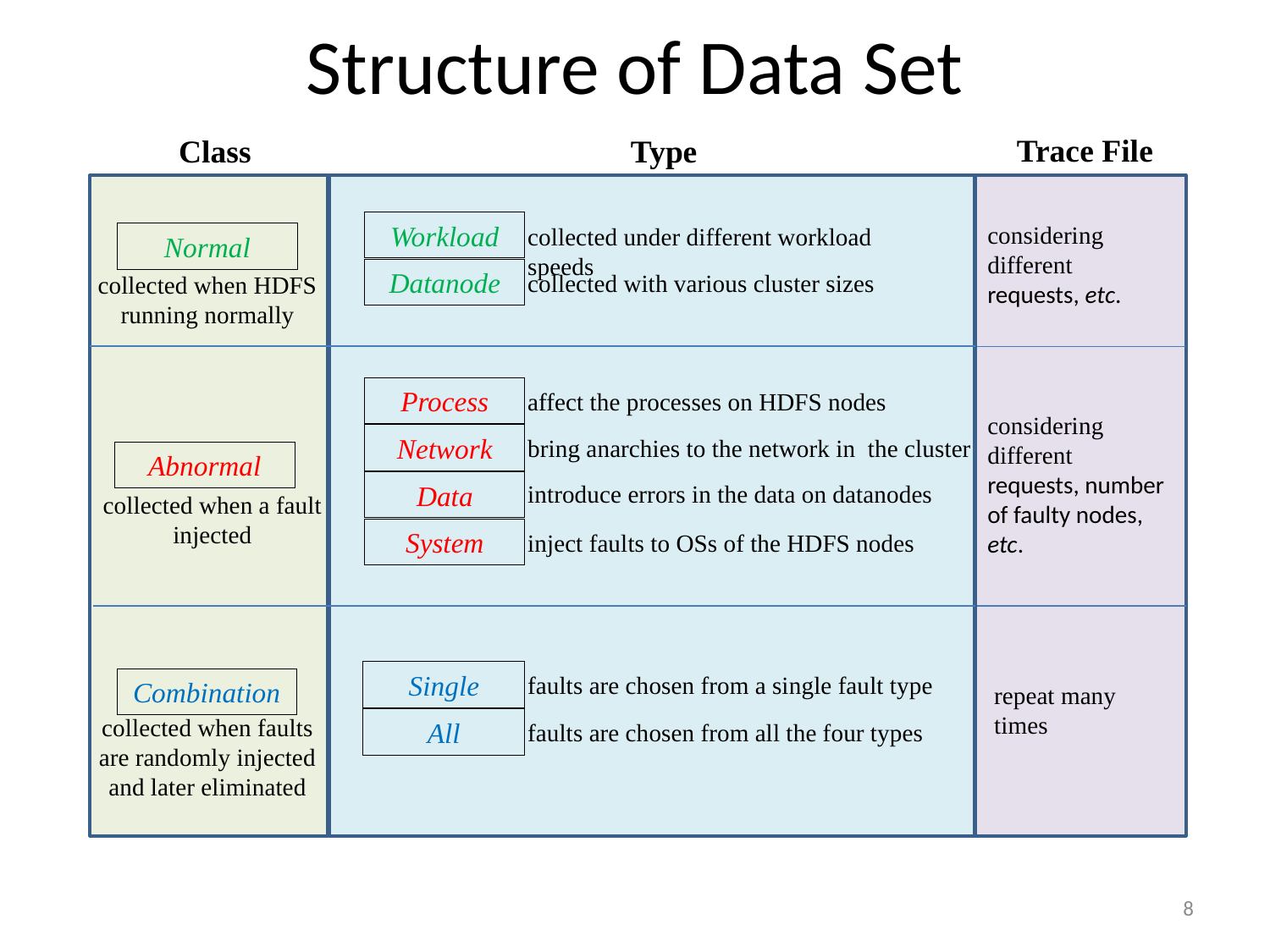

# Structure of Data Set
Trace File

Class

Normal
collected when HDFS running normally
Abnormal
collected when a fault injected
Combination
collected when faults are randomly injected and later eliminated
Type

Workload
collected under different workload speeds
Datanode
collected with various cluster sizes
considering different requests, etc.
Process
affect the processes on HDFS nodes
Network
bring anarchies to the network in  the cluster
Data
introduce errors in the data on datanodes
System
inject faults to OSs of the HDFS nodes
considering different requests, number of faulty nodes, etc.
Single
faults are chosen from a single fault type
All
faults are chosen from all the four types
repeat many times
8